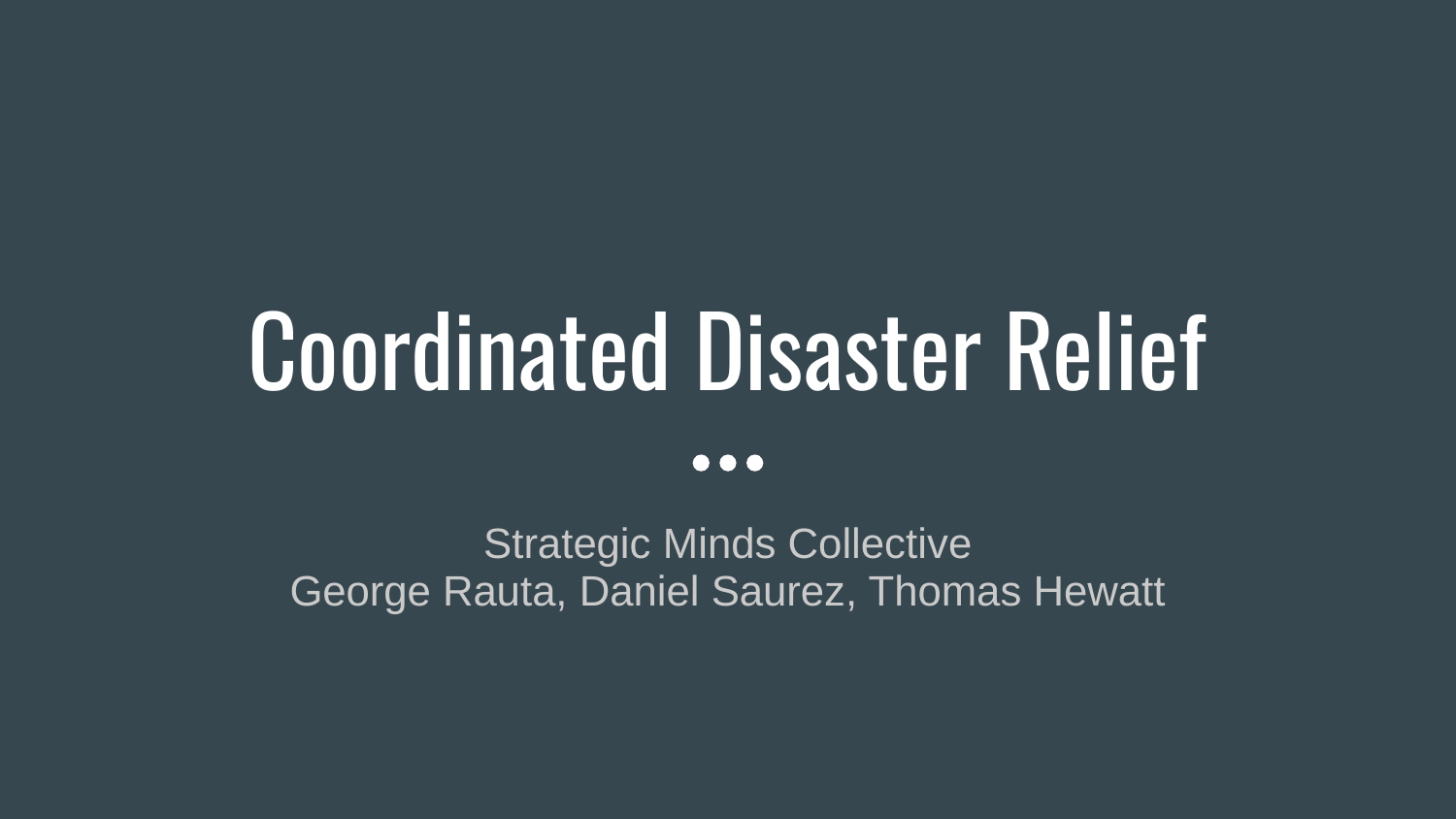

# Coordinated Disaster Relief
Strategic Minds Collective
George Rauta, Daniel Saurez, Thomas Hewatt